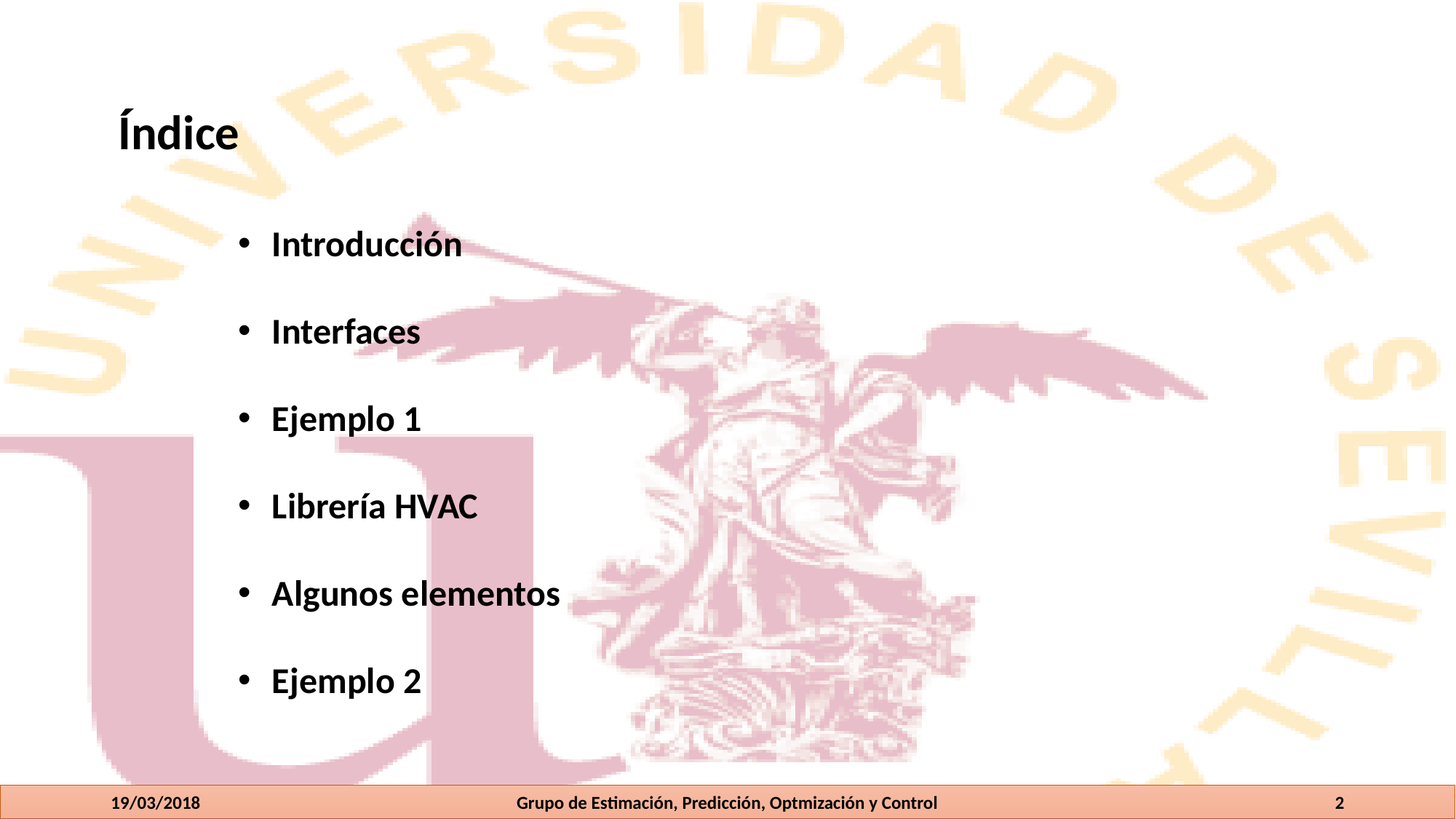

Índice
Introducción

Interfaces

Ejemplo 1

Librería HVAC

Algunos elementos

Ejemplo 2

2
19/03/2018
Grupo de Estimación, Predicción, Optmización y Control